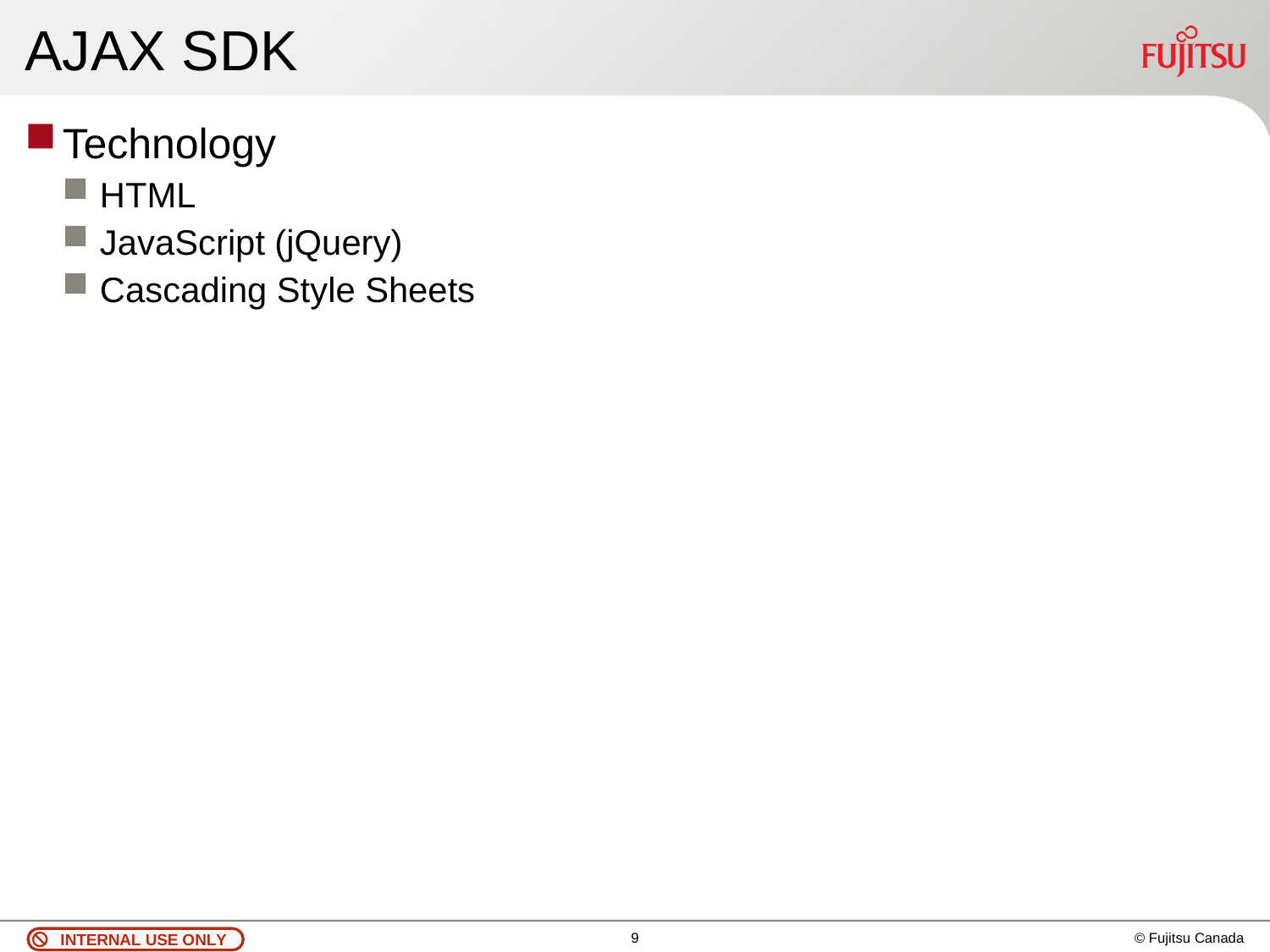

# AJAX SDK
Technology
HTML
JavaScript (jQuery)
Cascading Style Sheets